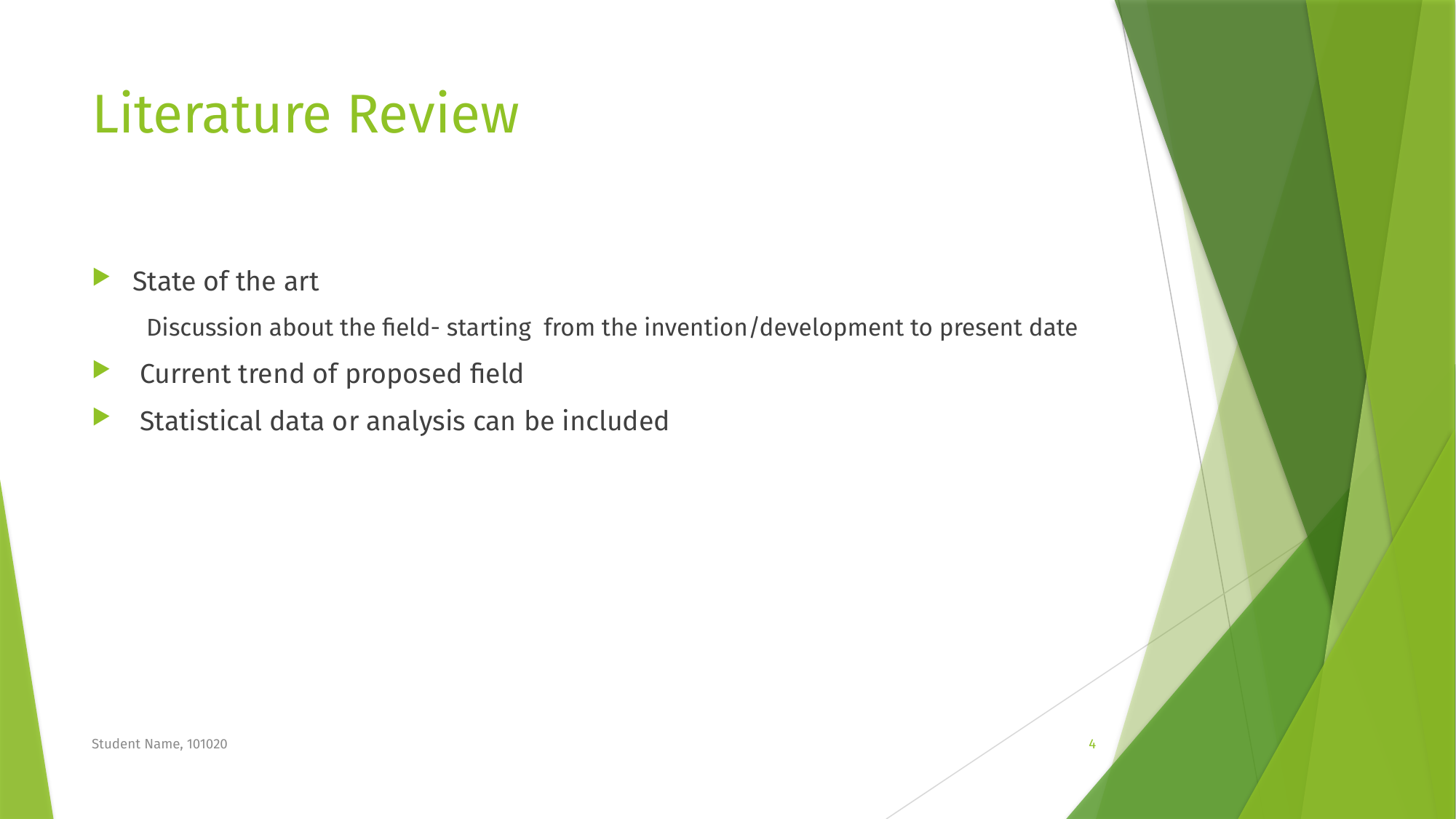

# Literature Review
State of the art
Discussion about the field- starting  from the invention/development to present date
 Current trend of proposed field
 Statistical data or analysis can be included
Student Name, 101020
4